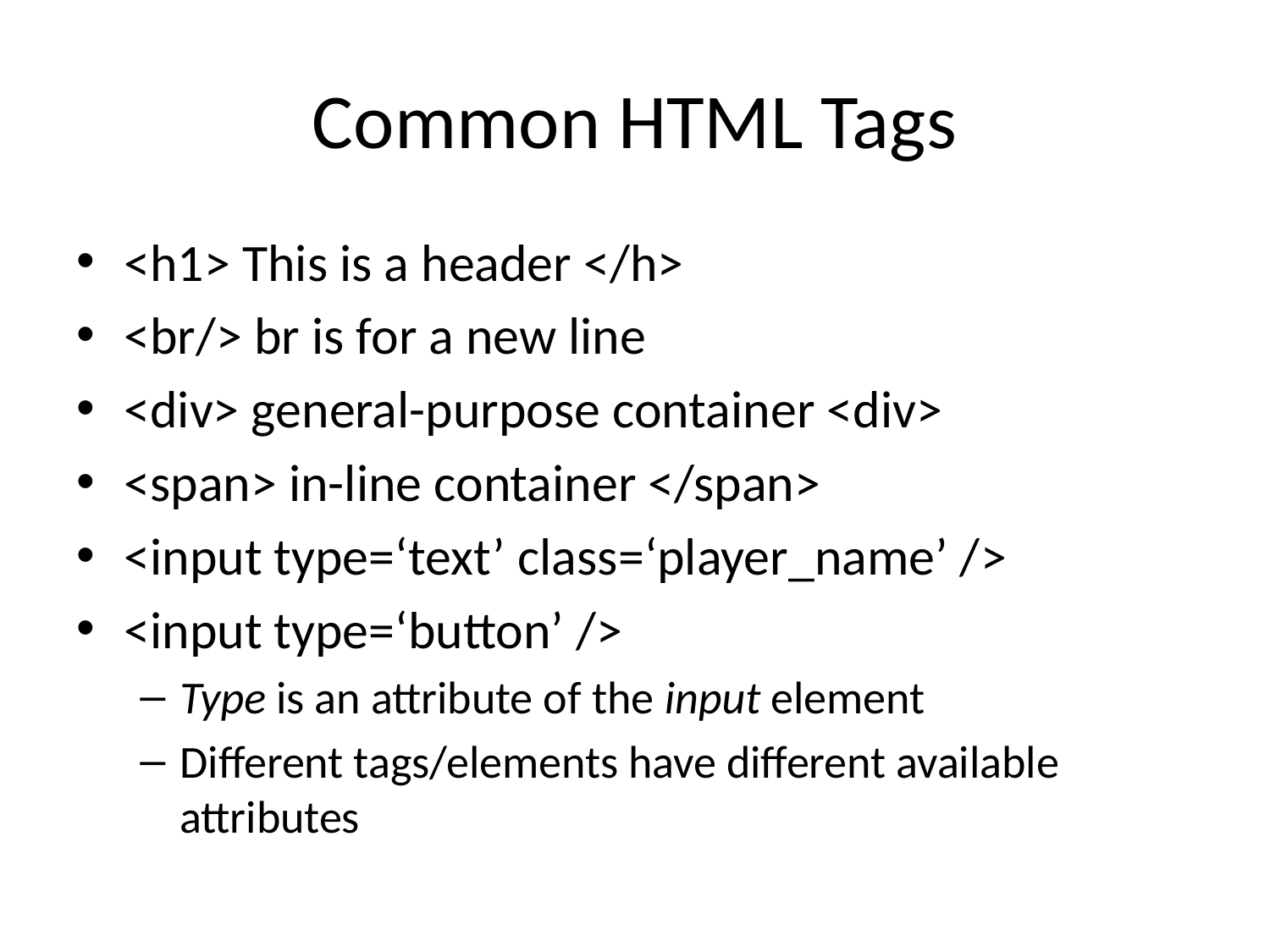

# Common HTML Tags
<h1> This is a header </h>
<br/> br is for a new line
<div> general-purpose container <div>
<span> in-line container </span>
<input type=‘text’ class=‘player_name’ />
<input type=‘button’ />
Type is an attribute of the input element
Different tags/elements have different available attributes